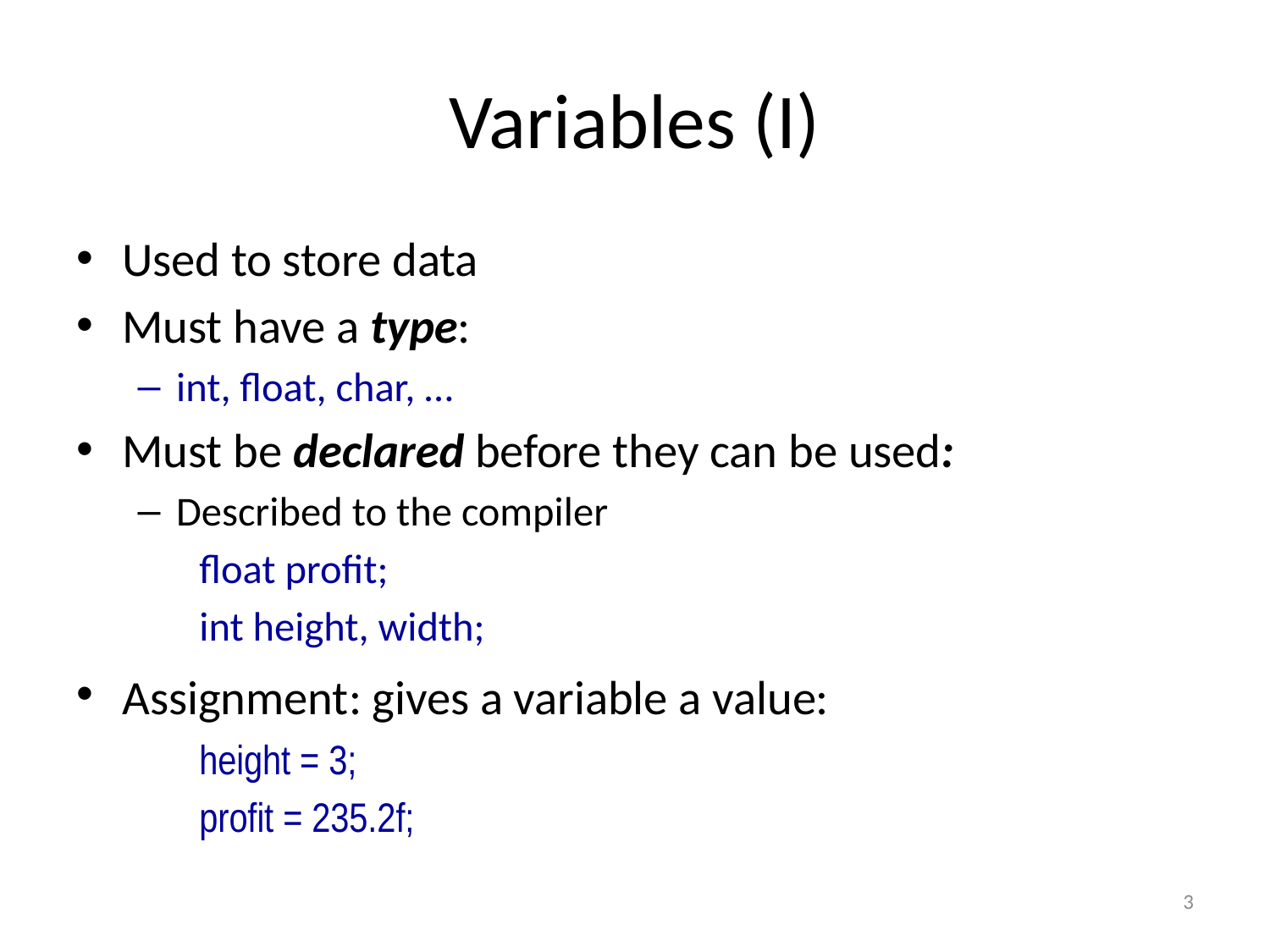

# Variables (I)
Used to store data
Must have a type:
int, float, char, …
Must be declared before they can be used:
Described to the compiler
float profit;
int height, width;
Assignment: gives a variable a value:
height = 3;
profit = 235.2f;
3